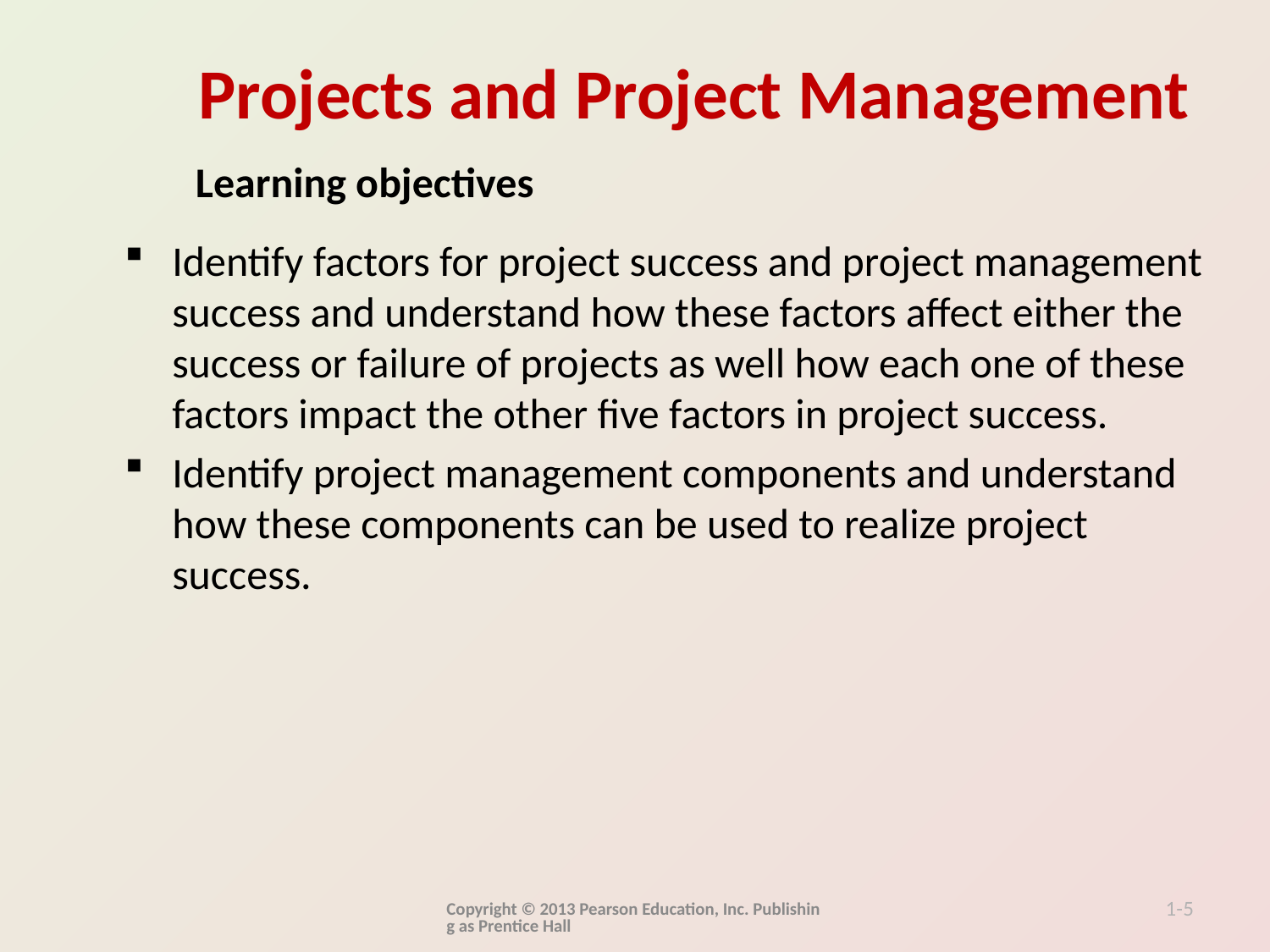

Learning objectives
Identify factors for project success and project management success and understand how these factors affect either the success or failure of projects as well how each one of these factors impact the other five factors in project success.
Identify project management components and understand how these components can be used to realize project success.

Copyright © 2013 Pearson Education, Inc. Publishing as Prentice Hall
1-5